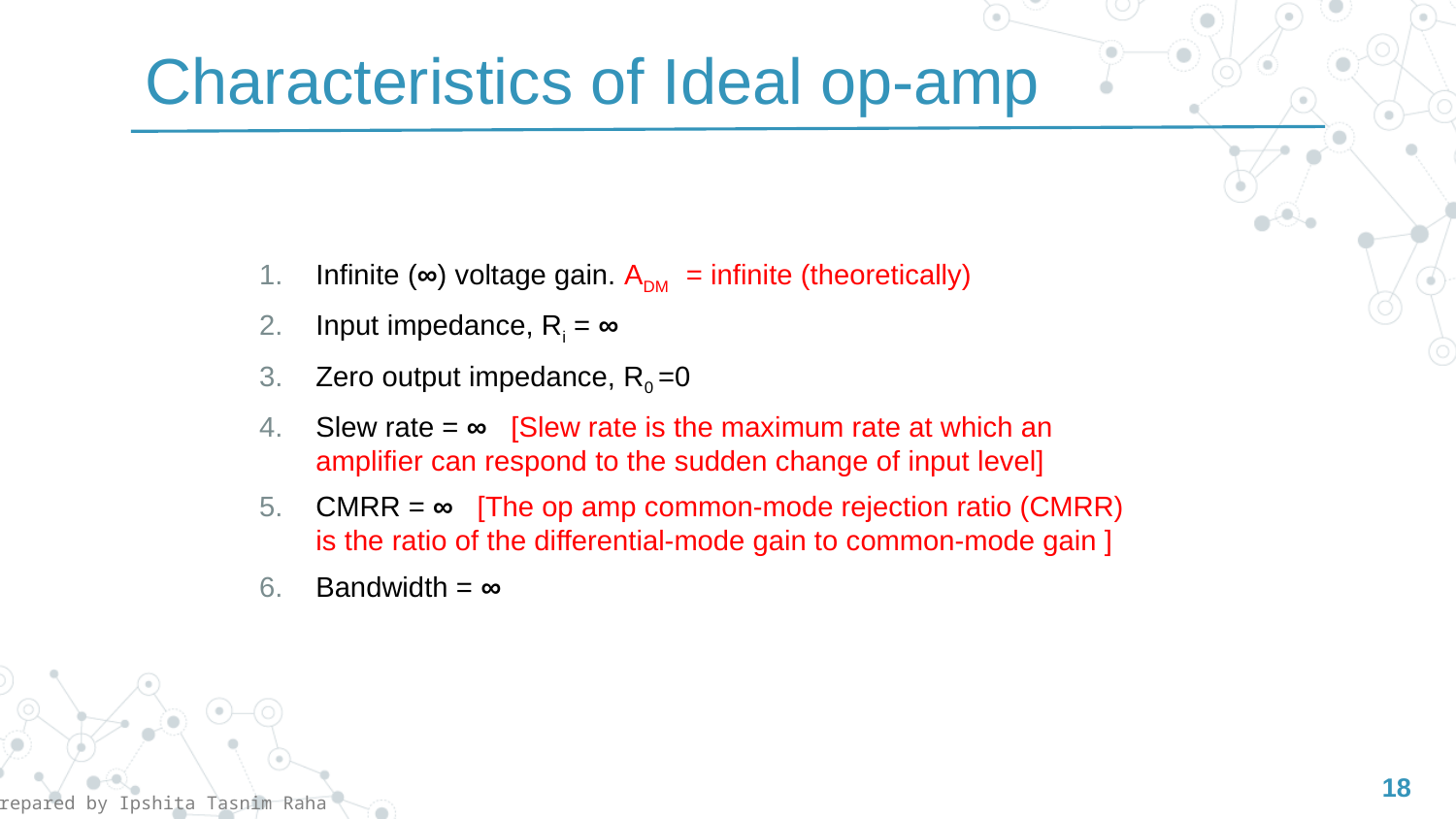

Characteristics of Ideal op-amp
Infinite (∞) voltage gain. ADM   = infinite (theoretically)
Input impedance, Ri = ∞
Zero output impedance, R0 =0
Slew rate = ∞   [Slew rate is the maximum rate at which an amplifier can respond to the sudden change of input level]
CMRR = ∞   [The op amp common-mode rejection ratio (CMRR) is the ratio of the differential-mode gain to common-mode gain ]
Bandwidth = ∞

18
Prepared by Ipshita Tasnim Raha